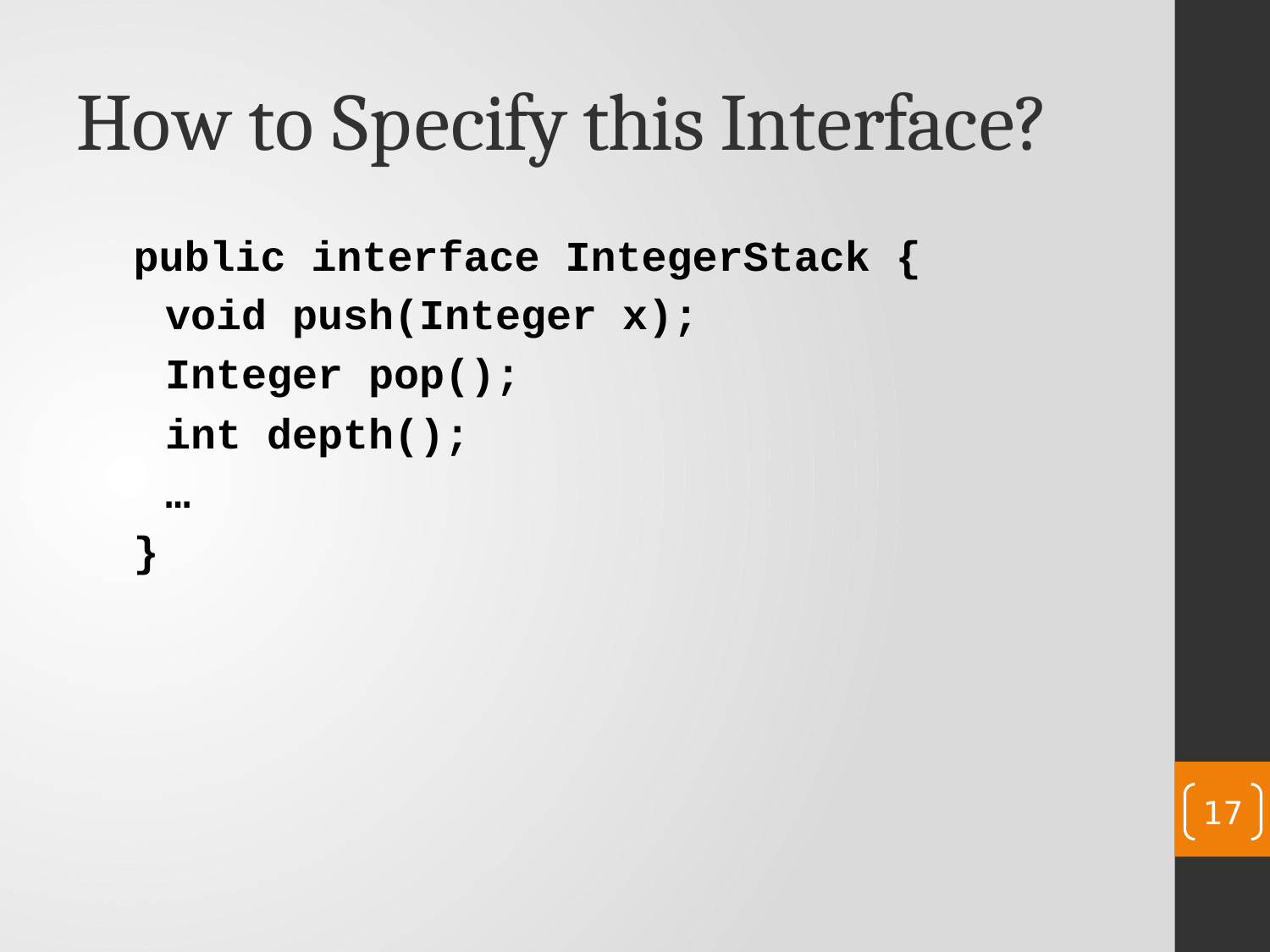

# How to Specify this Interface?
public interface IntegerStack {
	void push(Integer x);
	Integer pop();
	int depth();
	…
}
17